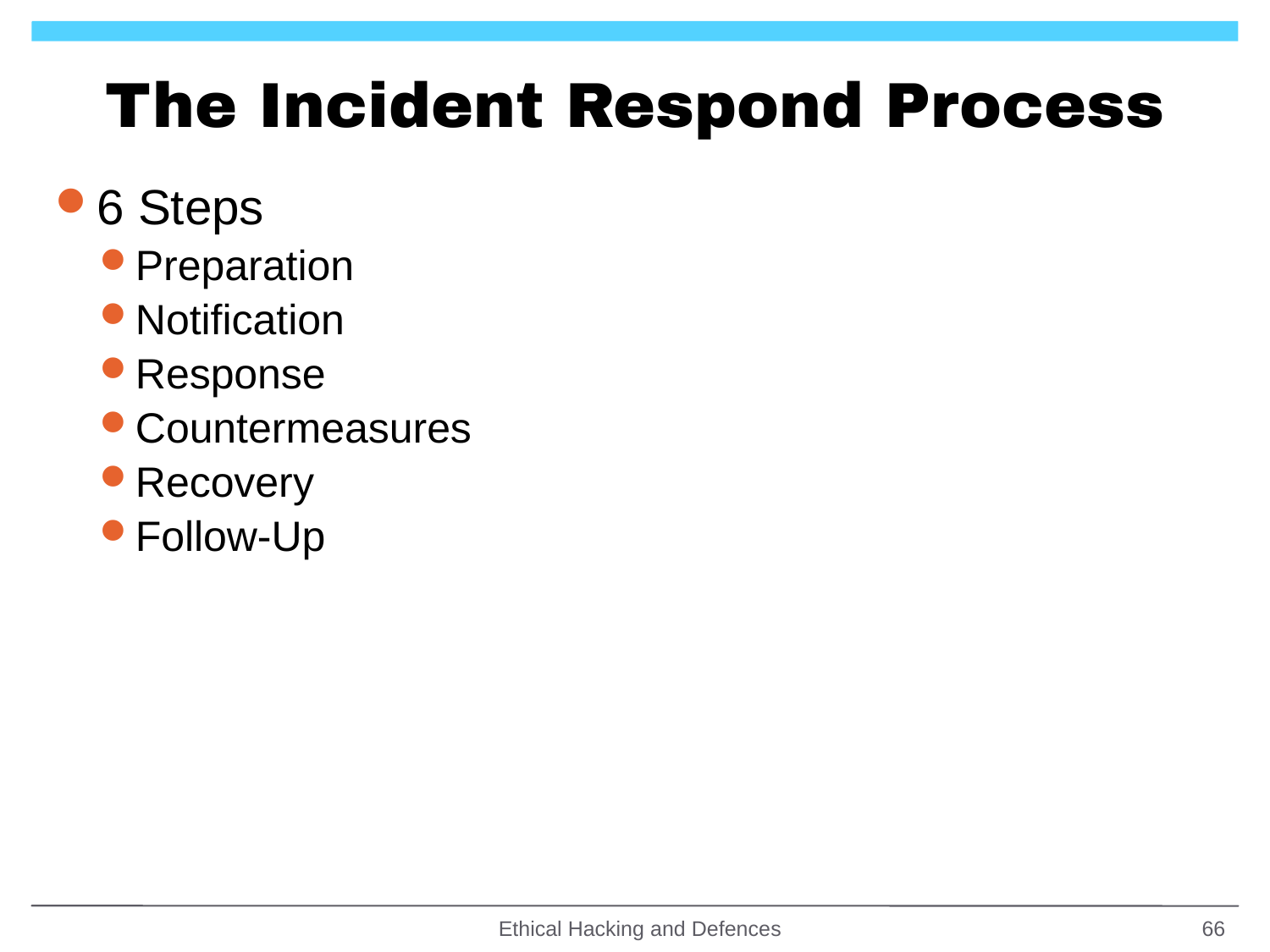

# The Incident Respond Process
6 Steps
Preparation
Notification
Response
Countermeasures
Recovery
Follow-Up

Ethical Hacking and Defences
66